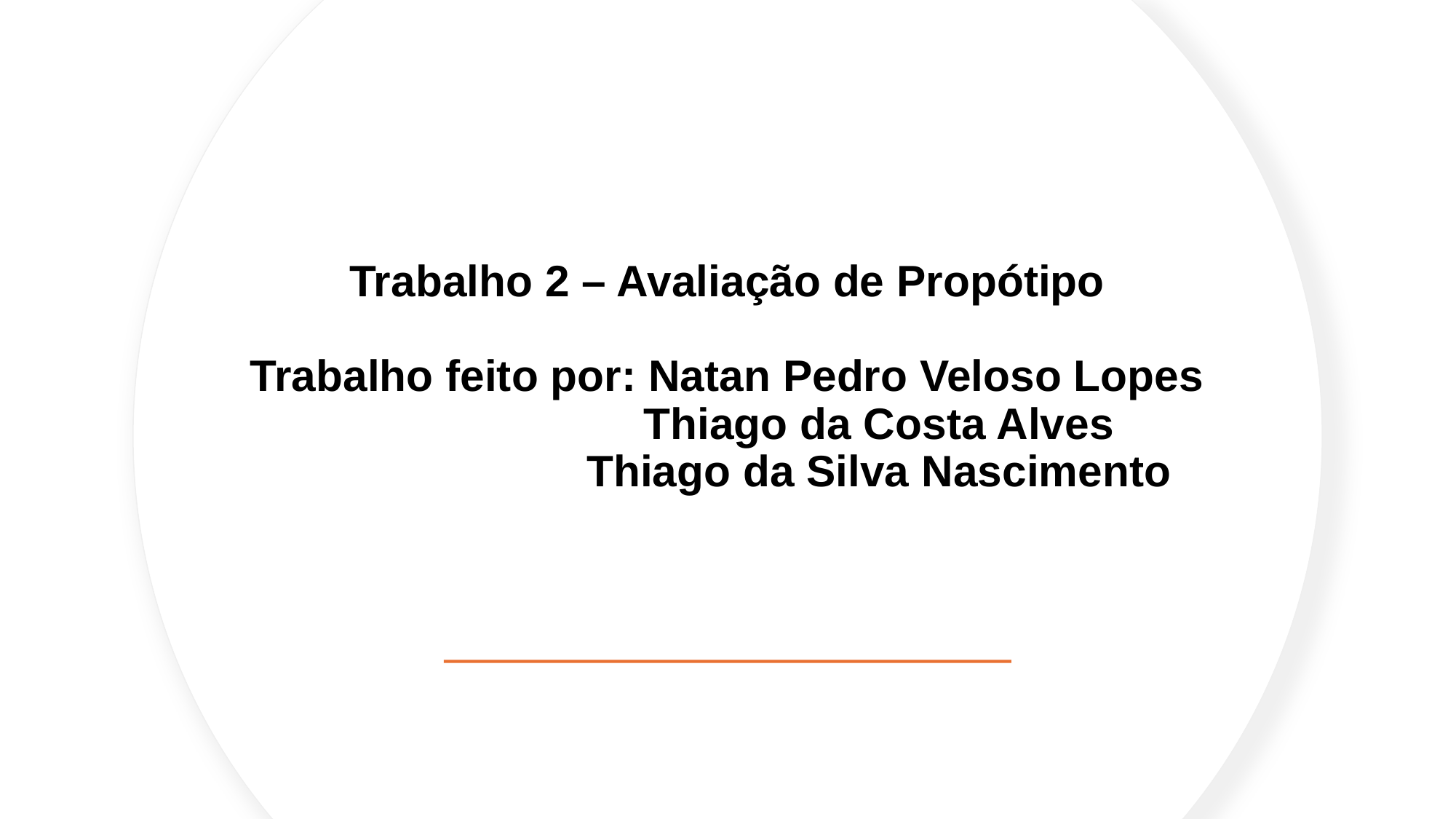

# Trabalho 2 – Avaliação de Propótipo   Trabalho feito por: Natan Pedro Veloso Lopes Thiago da Costa Alves Thiago da Silva Nascimento